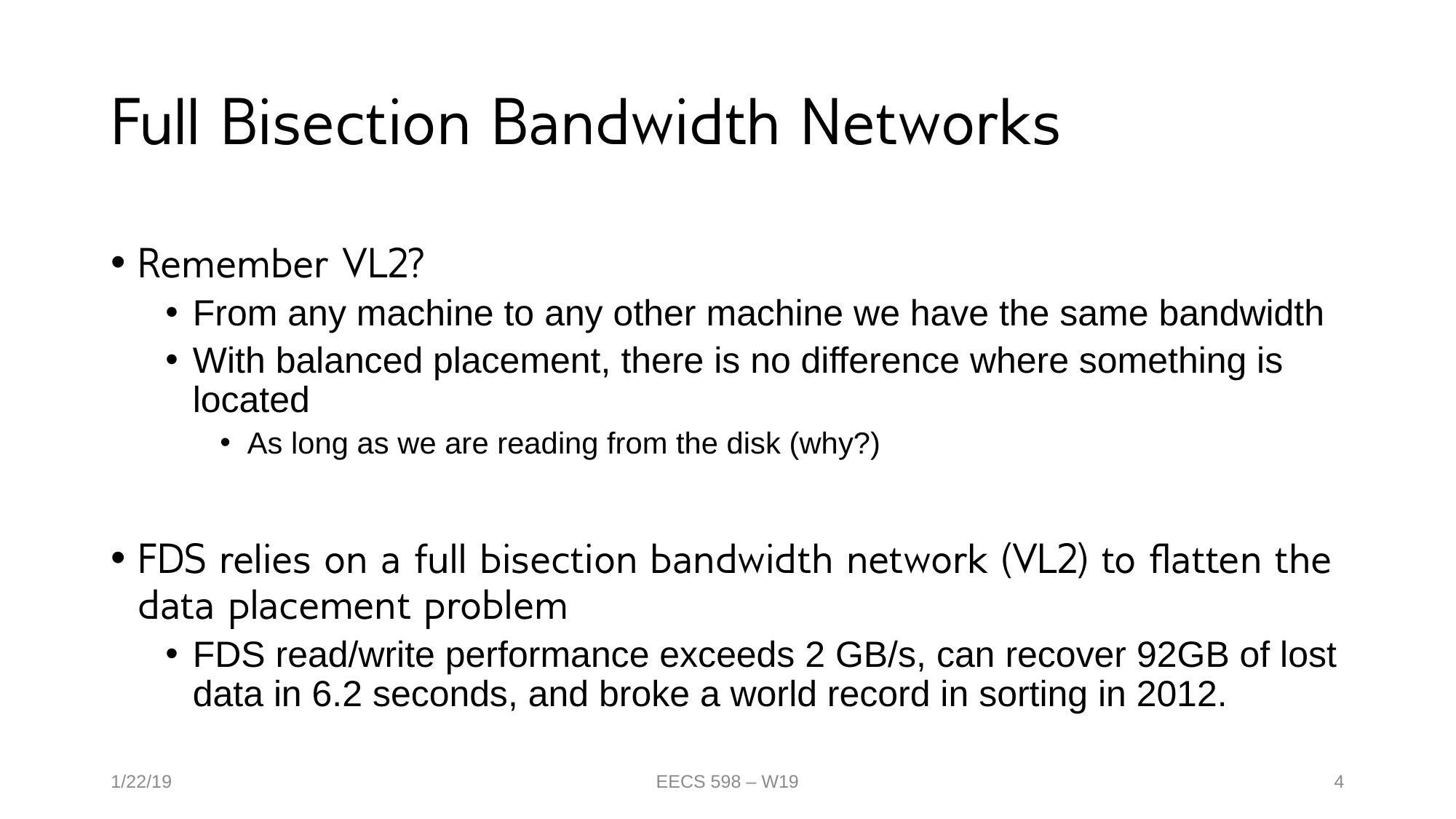

# Full Bisection Bandwidth Networks
Remember VL2?
From any machine to any other machine we have the same bandwidth
With balanced placement, there is no difference where something is located
As long as we are reading from the disk (why?)

FDS relies on a full bisection bandwidth network (VL2) to flatten the data placement problem
FDS read/write performance exceeds 2 GB/s, can recover 92GB of lost data in 6.2 seconds, and broke a world record in sorting in 2012.
1/22/19
EECS 598 – W19
4